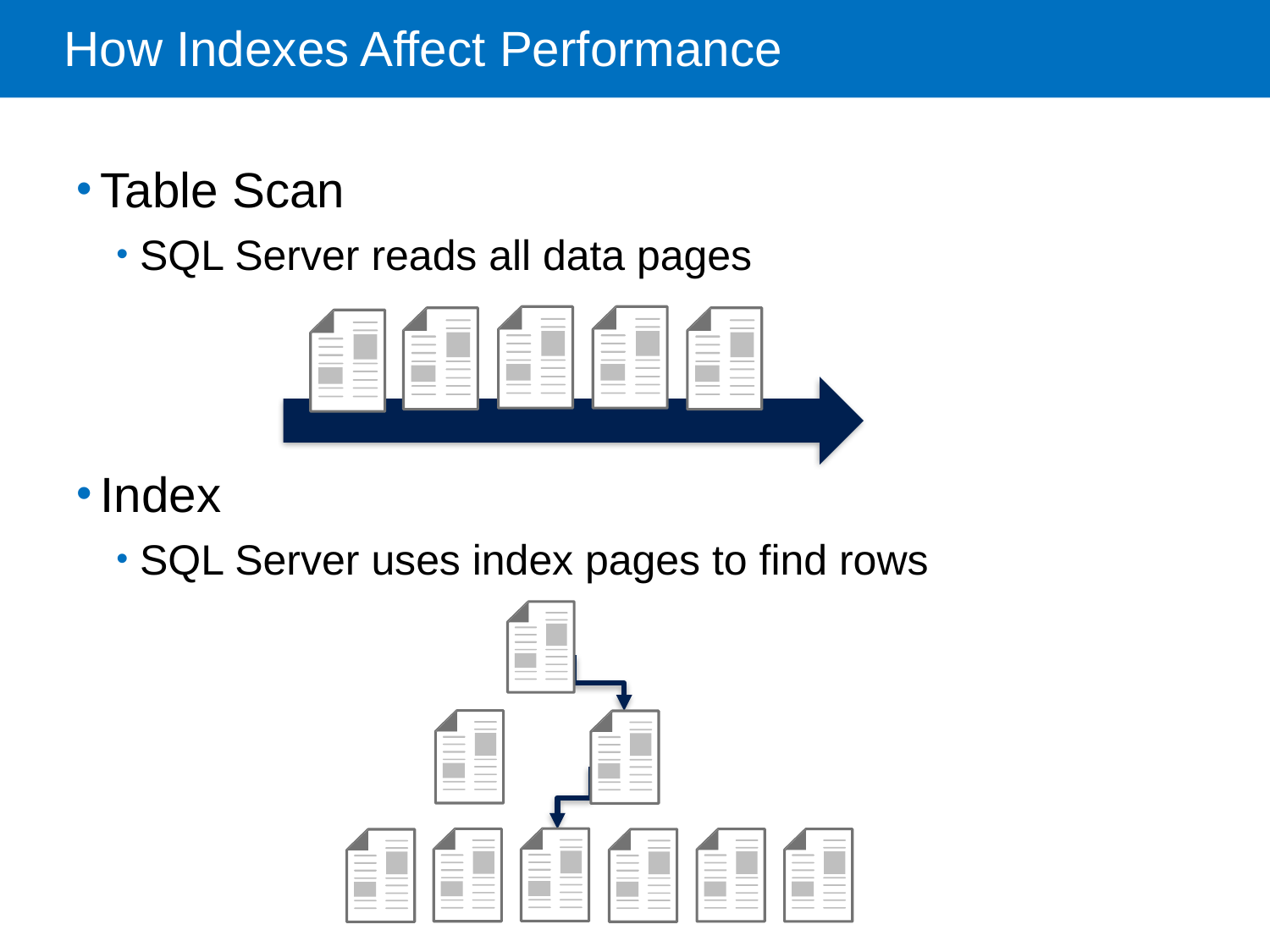

# How Indexes Affect Performance
Table Scan
SQL Server reads all data pages

Index
SQL Server uses index pages to find rows